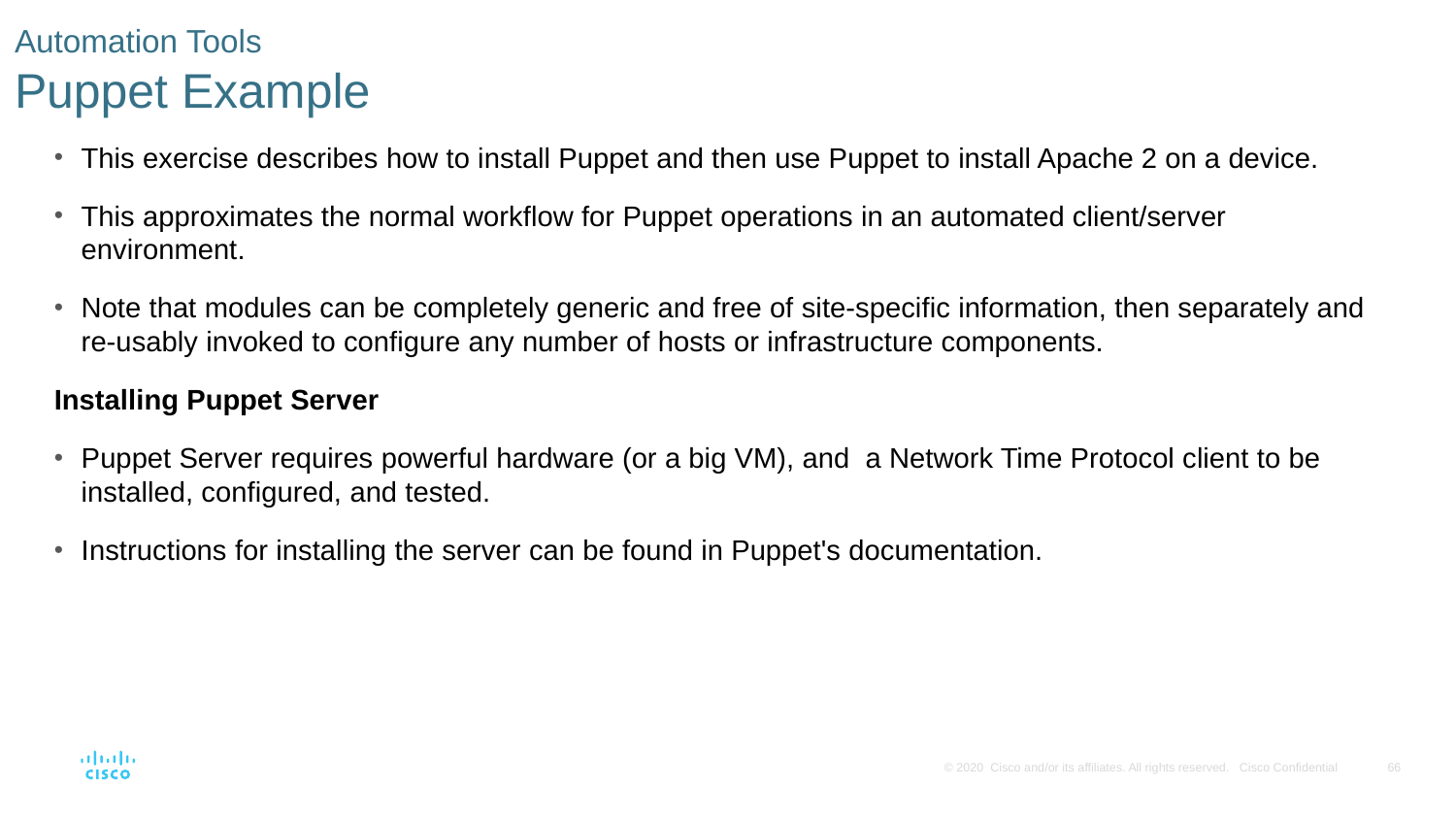

# Automation Tools Puppet Example
This exercise describes how to install Puppet and then use Puppet to install Apache 2 on a device.
This approximates the normal workflow for Puppet operations in an automated client/server environment.
Note that modules can be completely generic and free of site-specific information, then separately and re-usably invoked to configure any number of hosts or infrastructure components.
Installing Puppet Server
Puppet Server requires powerful hardware (or a big VM), and  a Network Time Protocol client to be installed, configured, and tested.
Instructions for installing the server can be found in Puppet's documentation.